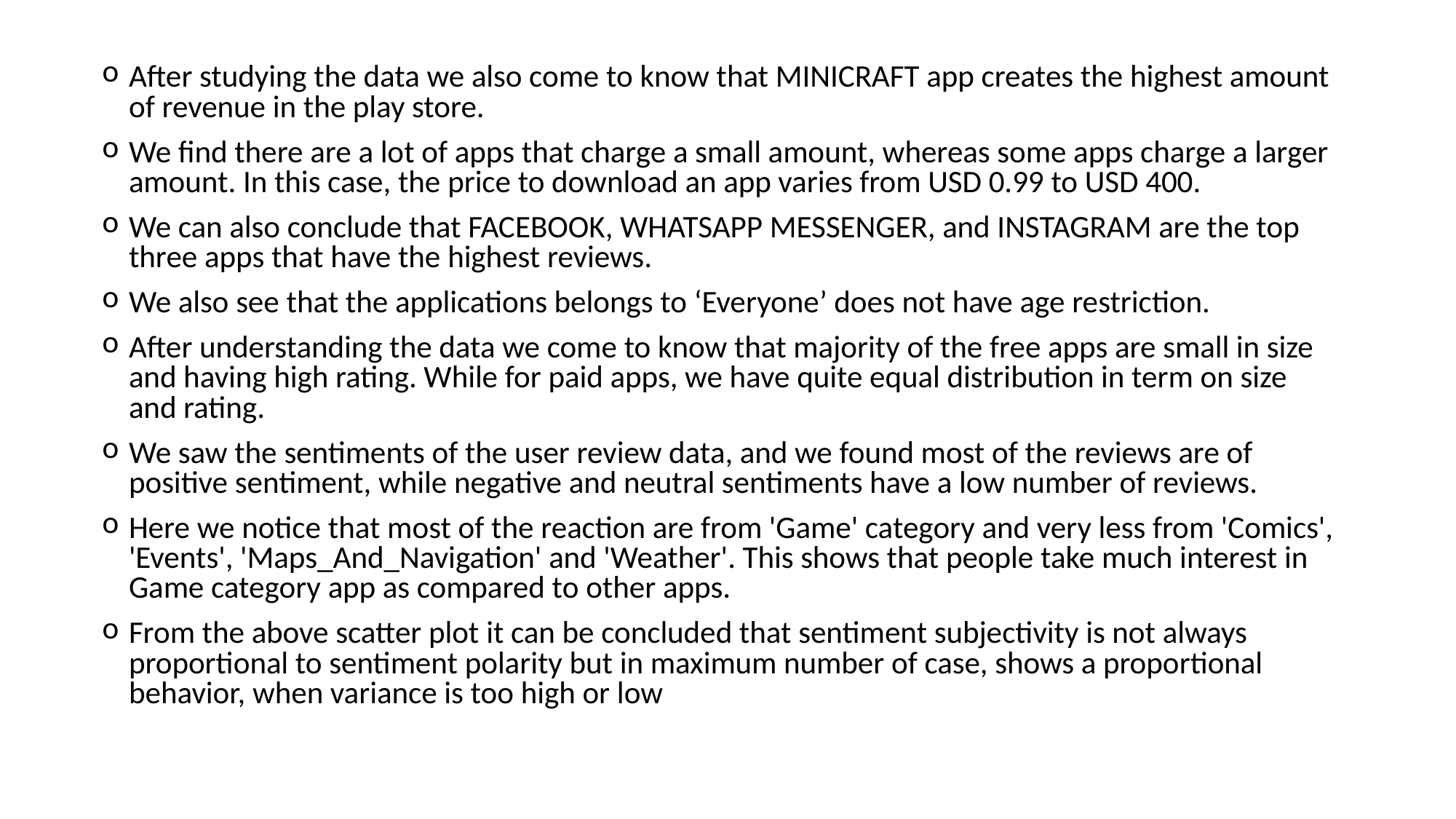

After studying the data we also come to know that MINICRAFT app creates the highest amount of revenue in the play store.
We find there are a lot of apps that charge a small amount, whereas some apps charge a larger amount. In this case, the price to download an app varies from USD 0.99 to USD 400.
We can also conclude that FACEBOOK, WHATSAPP MESSENGER, and INSTAGRAM are the top three apps that have the highest reviews.
We also see that the applications belongs to ‘Everyone’ does not have age restriction.
After understanding the data we come to know that majority of the free apps are small in size and having high rating. While for paid apps, we have quite equal distribution in term on size and rating.
We saw the sentiments of the user review data, and we found most of the reviews are of positive sentiment, while negative and neutral sentiments have a low number of reviews.
Here we notice that most of the reaction are from 'Game' category and very less from 'Comics', 'Events', 'Maps_And_Navigation' and 'Weather'. This shows that people take much interest in Game category app as compared to other apps.
From the above scatter plot it can be concluded that sentiment subjectivity is not always proportional to sentiment polarity but in maximum number of case, shows a proportional behavior, when variance is too high or low